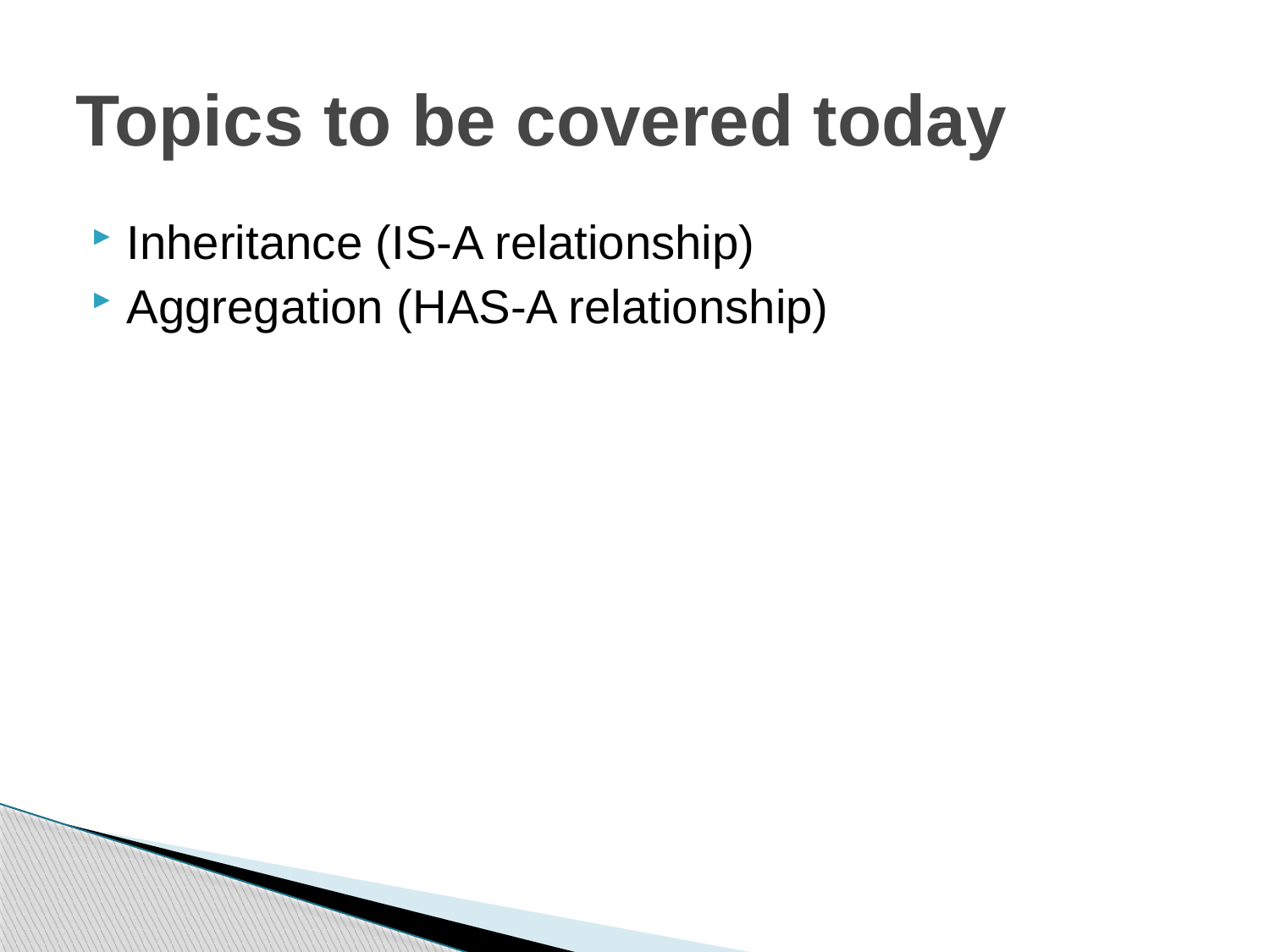

# Topics to be covered today
Inheritance (IS-A relationship)
Aggregation (HAS-A relationship)